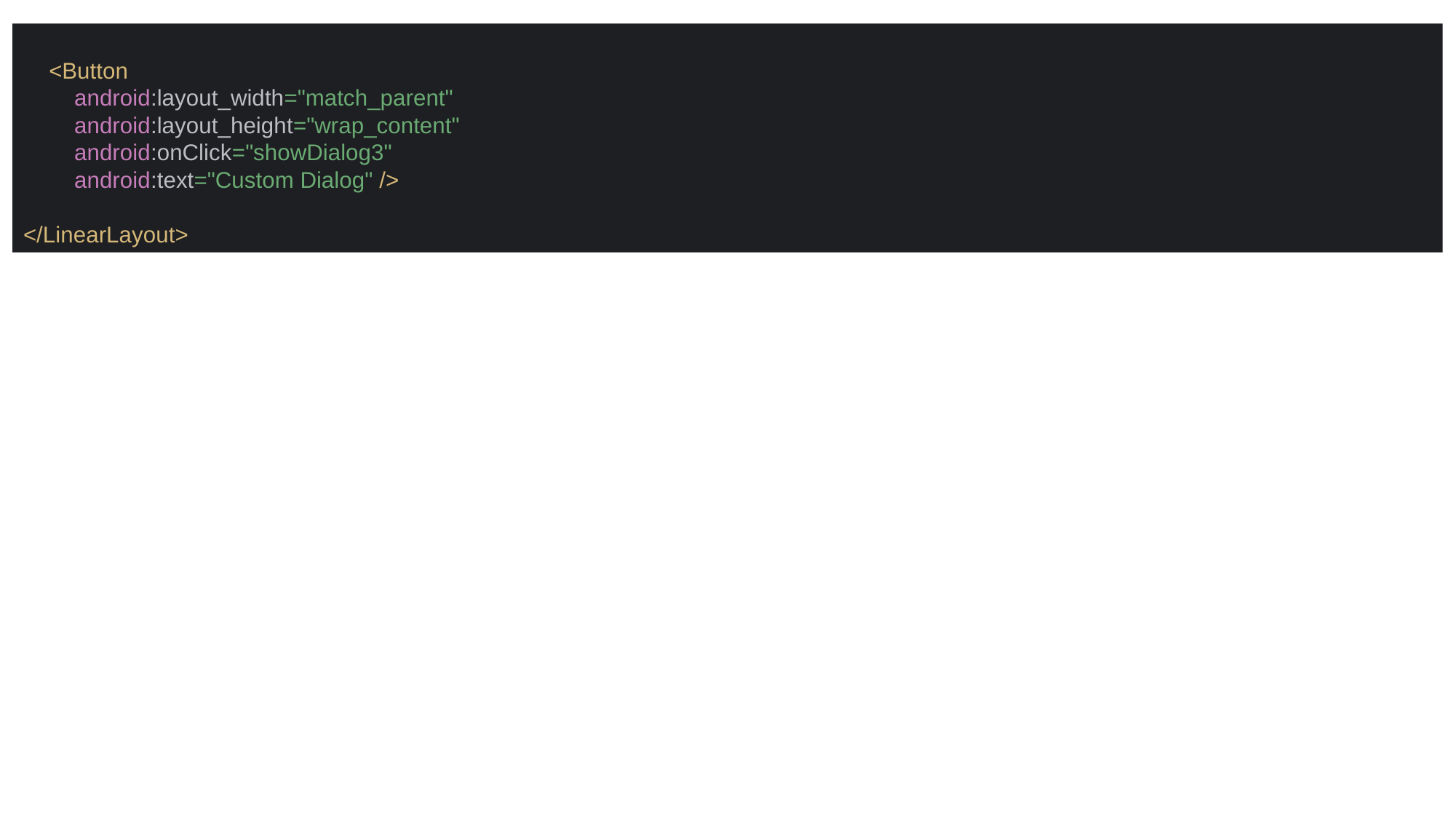

<Button
        android:layout_width="match_parent"
        android:layout_height="wrap_content"
        android:onClick="showDialog3"
        android:text="Custom Dialog" />
</LinearLayout>